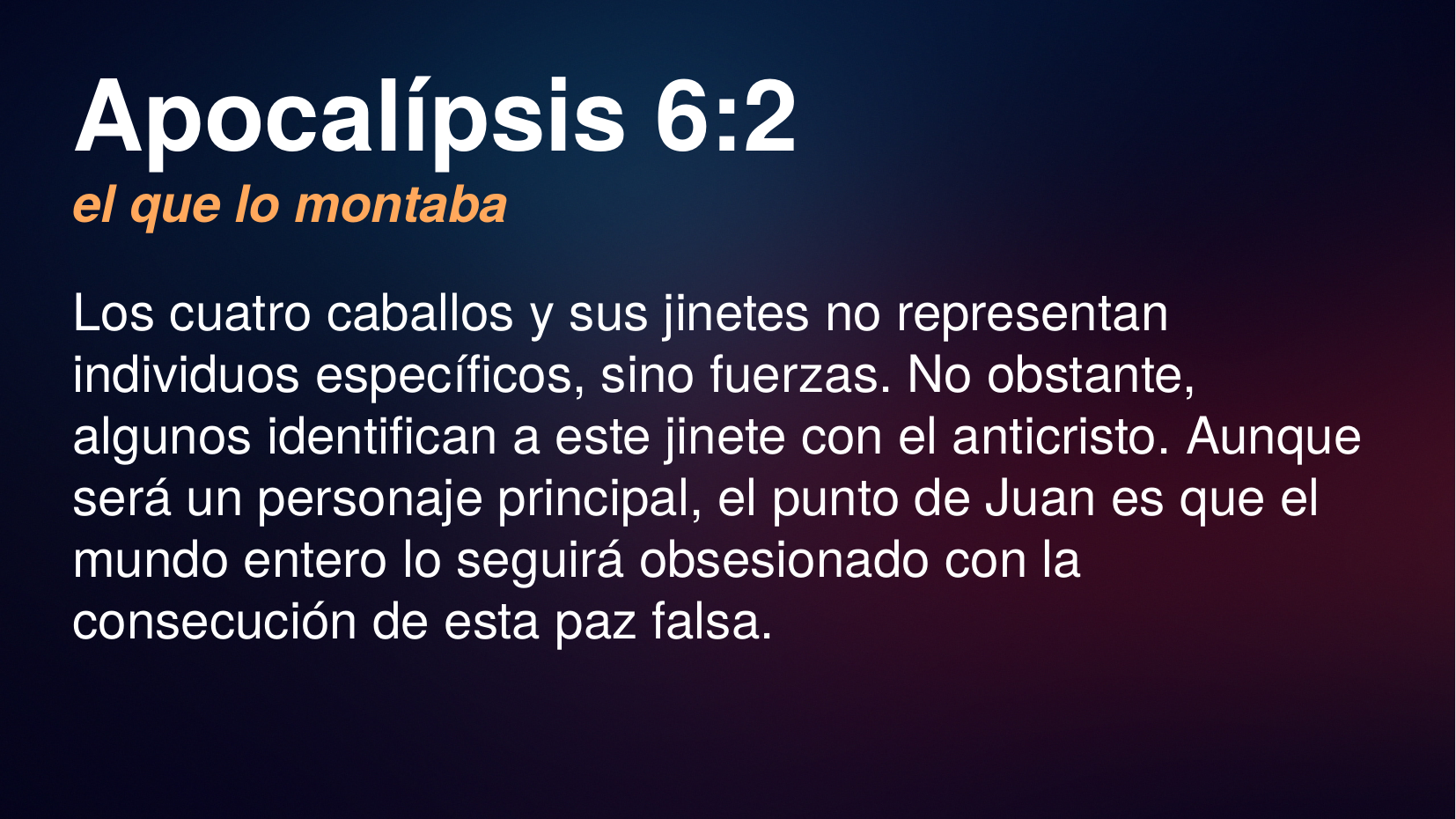

# Apocalípsis 6:2 el que lo montaba
Los cuatro caballos y sus jinetes no representan individuos específicos, sino fuerzas. No obstante, algunos identifican a este jinete con el anticristo. Aunque será un personaje principal, el punto de Juan es que el mundo entero lo seguirá obsesionado con la consecución de esta paz falsa.